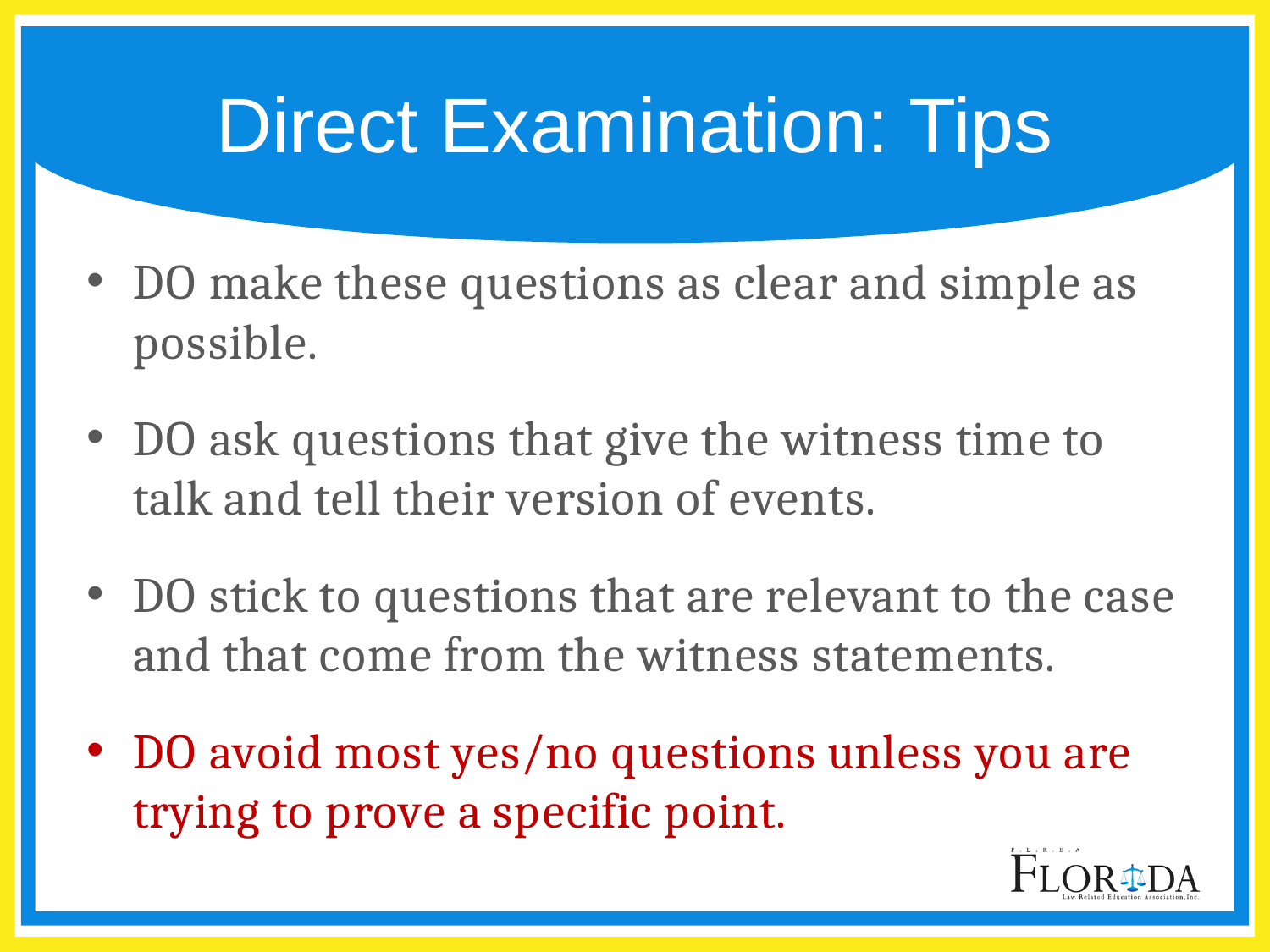

# Direct Examination: Tips
DO make these questions as clear and simple as possible.
DO ask questions that give the witness time to talk and tell their version of events.
DO stick to questions that are relevant to the case and that come from the witness statements.
DO avoid most yes/no questions unless you are trying to prove a specific point.